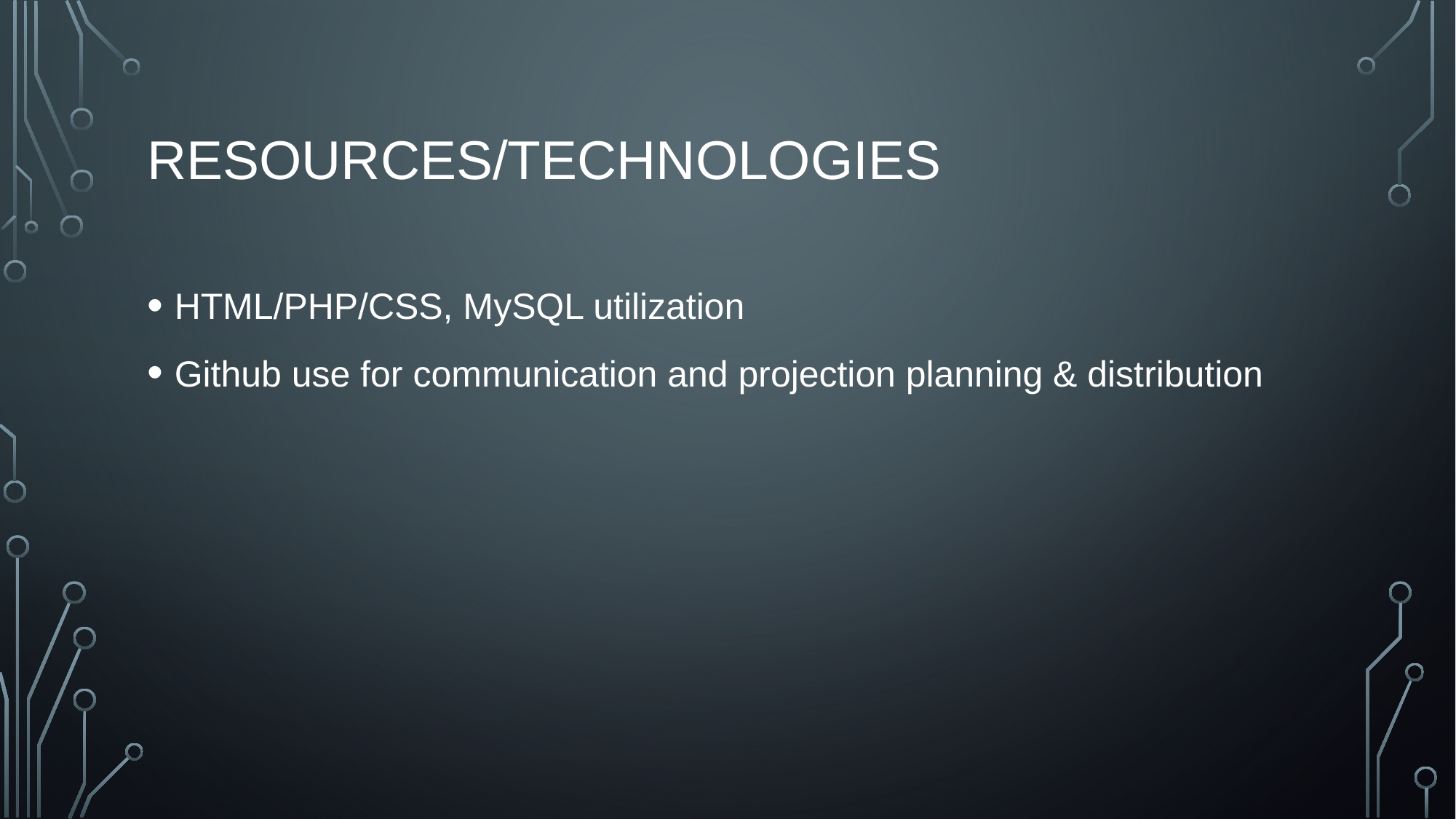

# Resources/Technologies
HTML/PHP/CSS, MySQL utilization
Github use for communication and projection planning & distribution